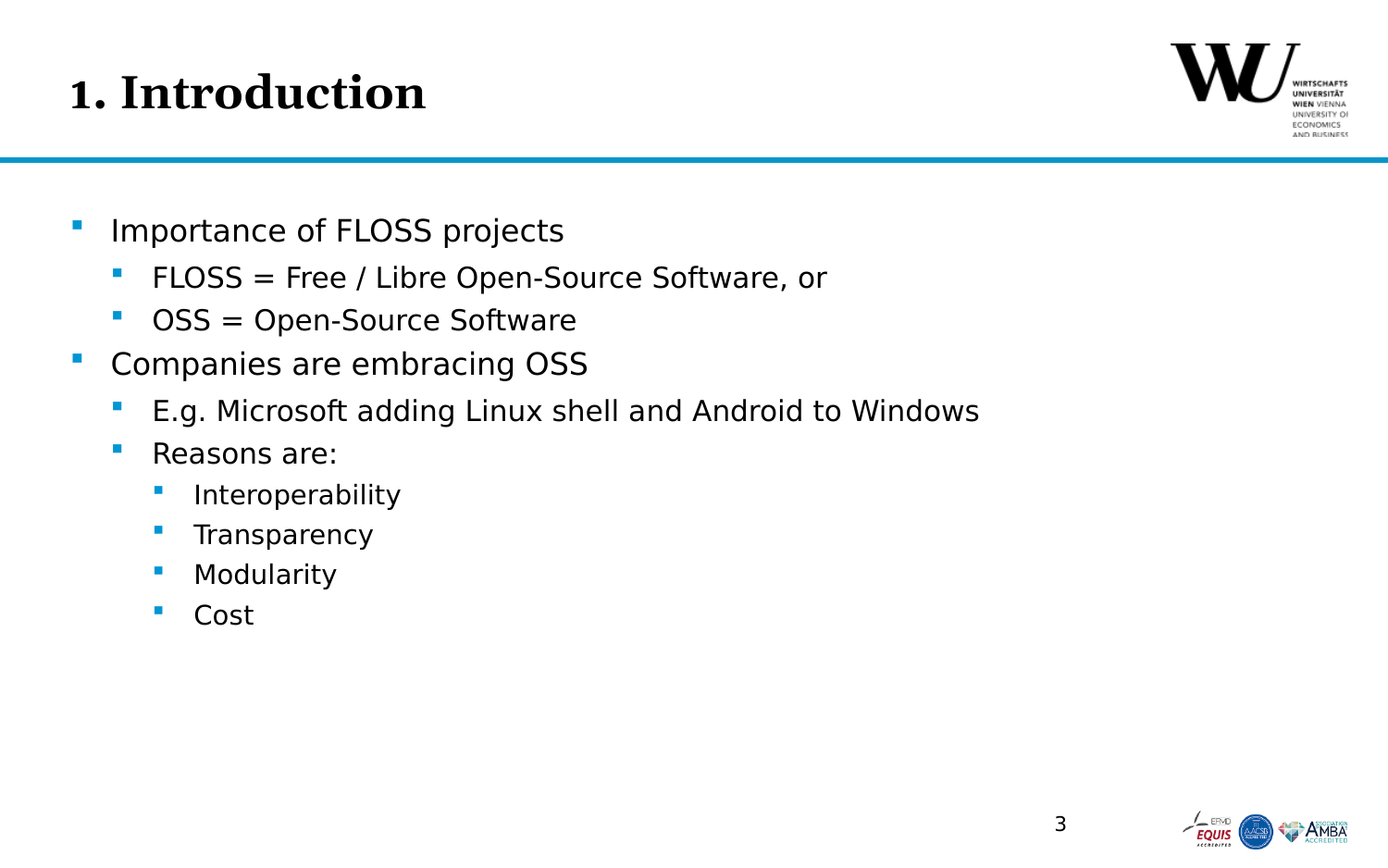

# 1. Introduction
Importance of FLOSS projects
FLOSS = Free / Libre Open-Source Software, or
OSS = Open-Source Software
Companies are embracing OSS
E.g. Microsoft adding Linux shell and Android to Windows
Reasons are:
Interoperability
Transparency
Modularity
Cost
3